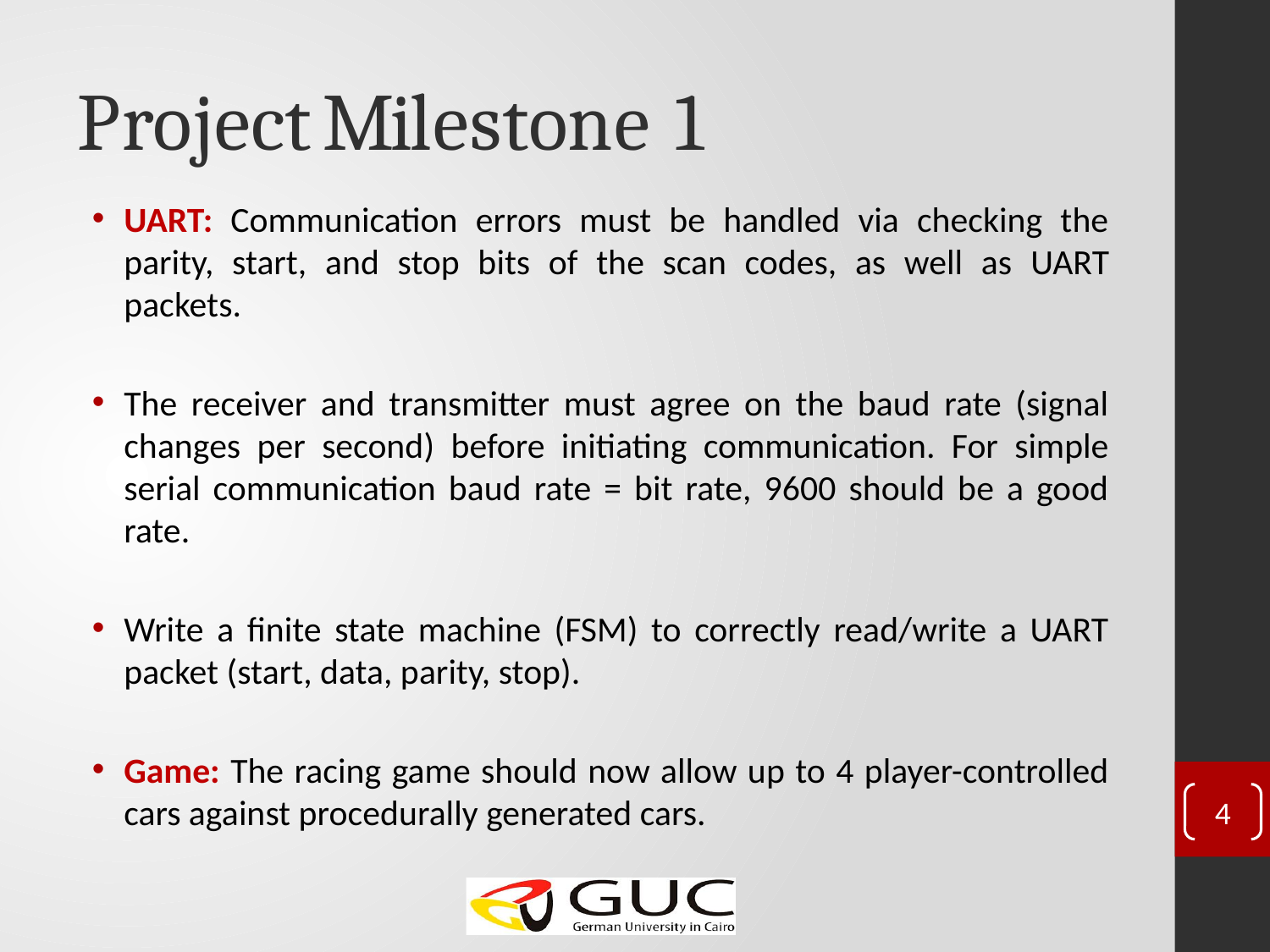

# Project Milestone 1
UART: Communication errors must be handled via checking the parity, start, and stop bits of the scan codes, as well as UART packets.

The receiver and transmitter must agree on the baud rate (signal changes per second) before initiating communication. For simple serial communication baud rate = bit rate, 9600 should be a good rate.

Write a finite state machine (FSM) to correctly read/write a UART packet (start, data, parity, stop).

Game: The racing game should now allow up to 4 player-controlled cars against procedurally generated cars.
4